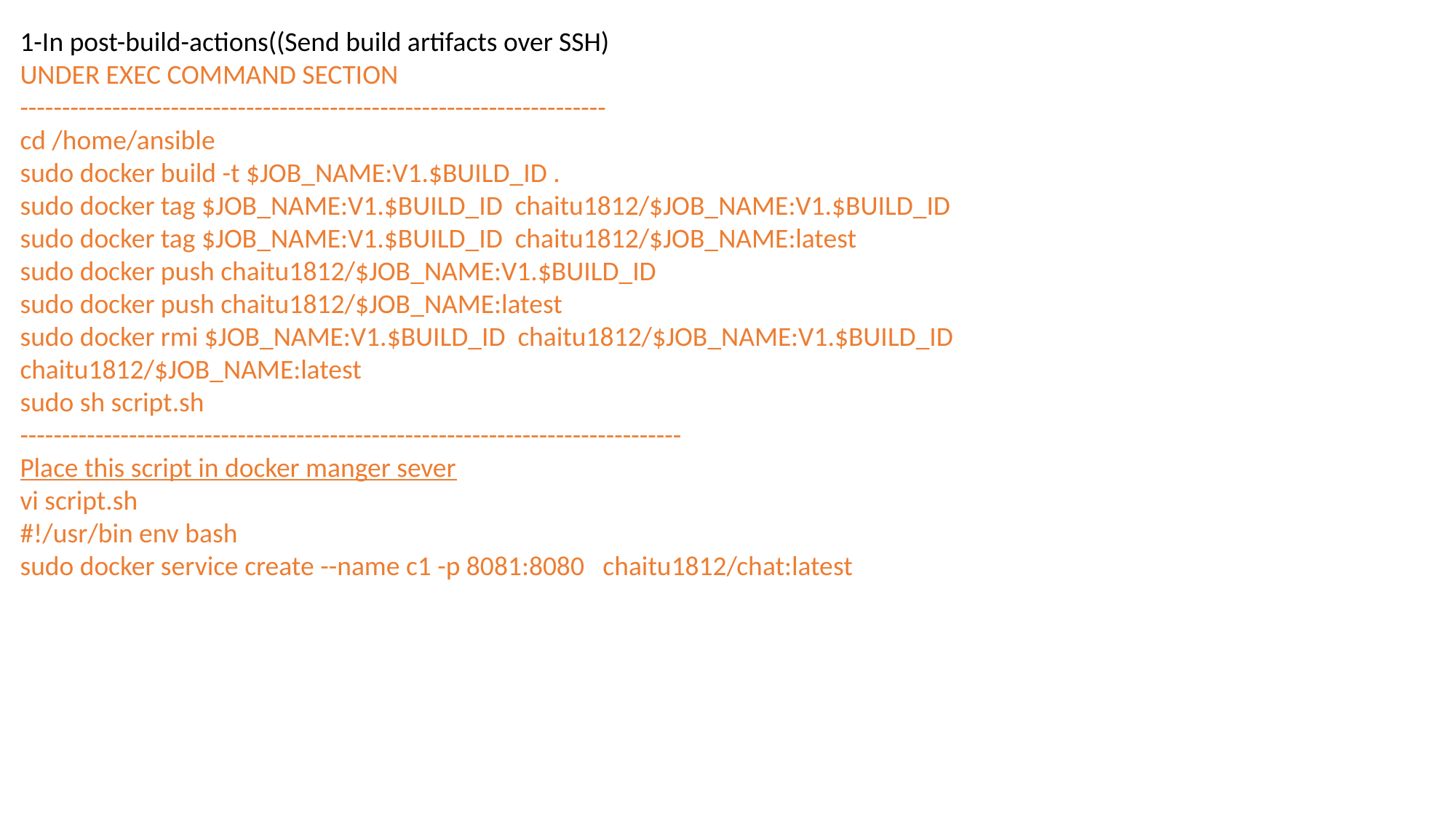

1-In post-build-actions((Send build artifacts over SSH)
UNDER EXEC COMMAND SECTION
----------------------------------------------------------------------
cd /home/ansible
sudo docker build -t $JOB_NAME:V1.$BUILD_ID .
sudo docker tag $JOB_NAME:V1.$BUILD_ID  chaitu1812/$JOB_NAME:V1.$BUILD_ID
sudo docker tag $JOB_NAME:V1.$BUILD_ID  chaitu1812/$JOB_NAME:latest
sudo docker push chaitu1812/$JOB_NAME:V1.$BUILD_ID
sudo docker push chaitu1812/$JOB_NAME:latest
sudo docker rmi $JOB_NAME:V1.$BUILD_ID  chaitu1812/$JOB_NAME:V1.$BUILD_ID chaitu1812/$JOB_NAME:latest
sudo sh script.sh
-------------------------------------------------------------------------------
Place this script in docker manger sever
vi script.sh
#!/usr/bin env bash
sudo docker service create --name c1 -p 8081:8080   chaitu1812/chat:latest